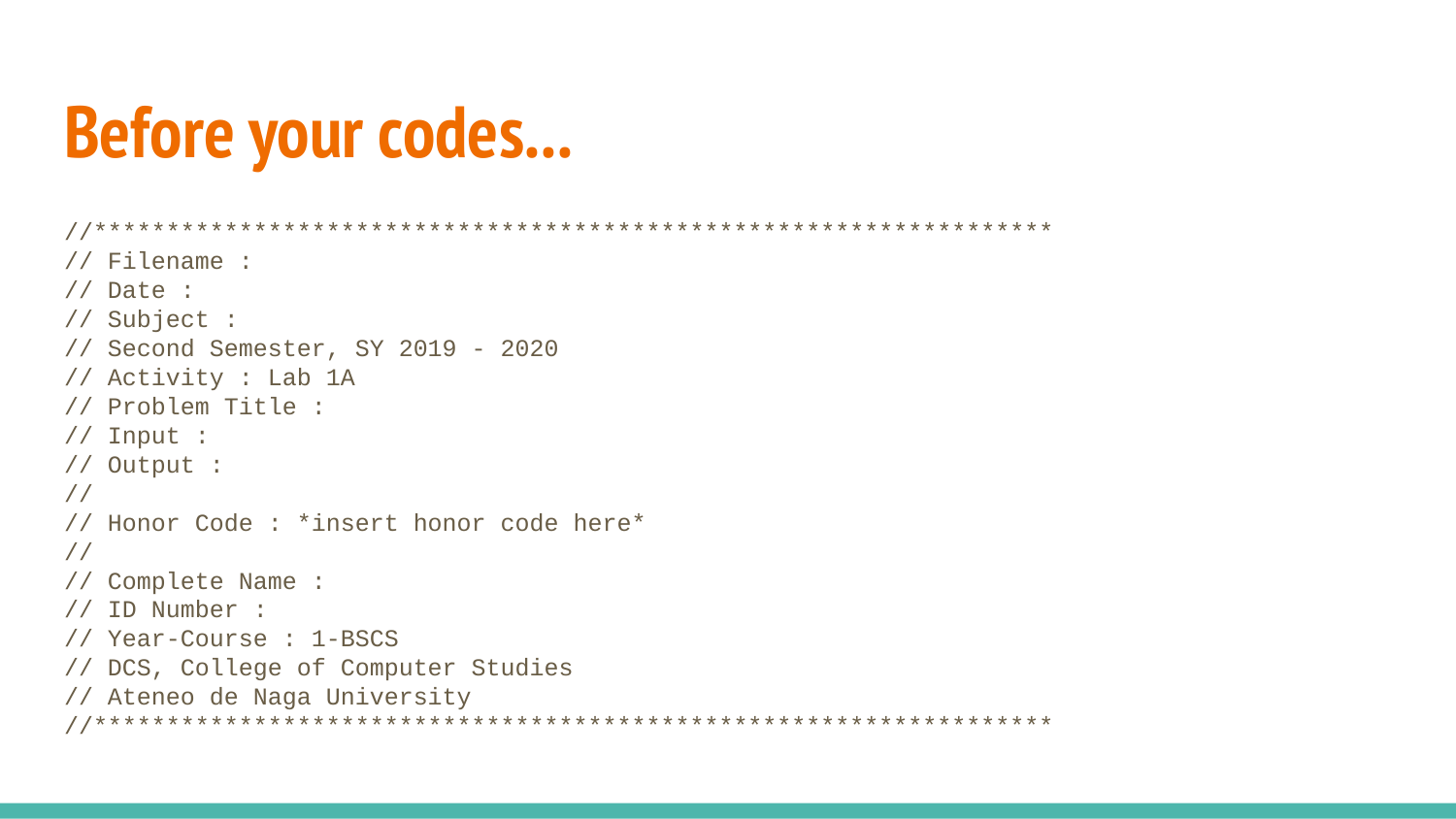

# Before your codes...
//******************************************************************
// Filename :
// Date :
// Subject :
// Second Semester, SY 2019 - 2020
// Activity : Lab 1A
// Problem Title :
// Input :
// Output :
//
// Honor Code : *insert honor code here*
//
// Complete Name :
// ID Number :
// Year-Course : 1-BSCS
// DCS, College of Computer Studies
// Ateneo de Naga University
//******************************************************************